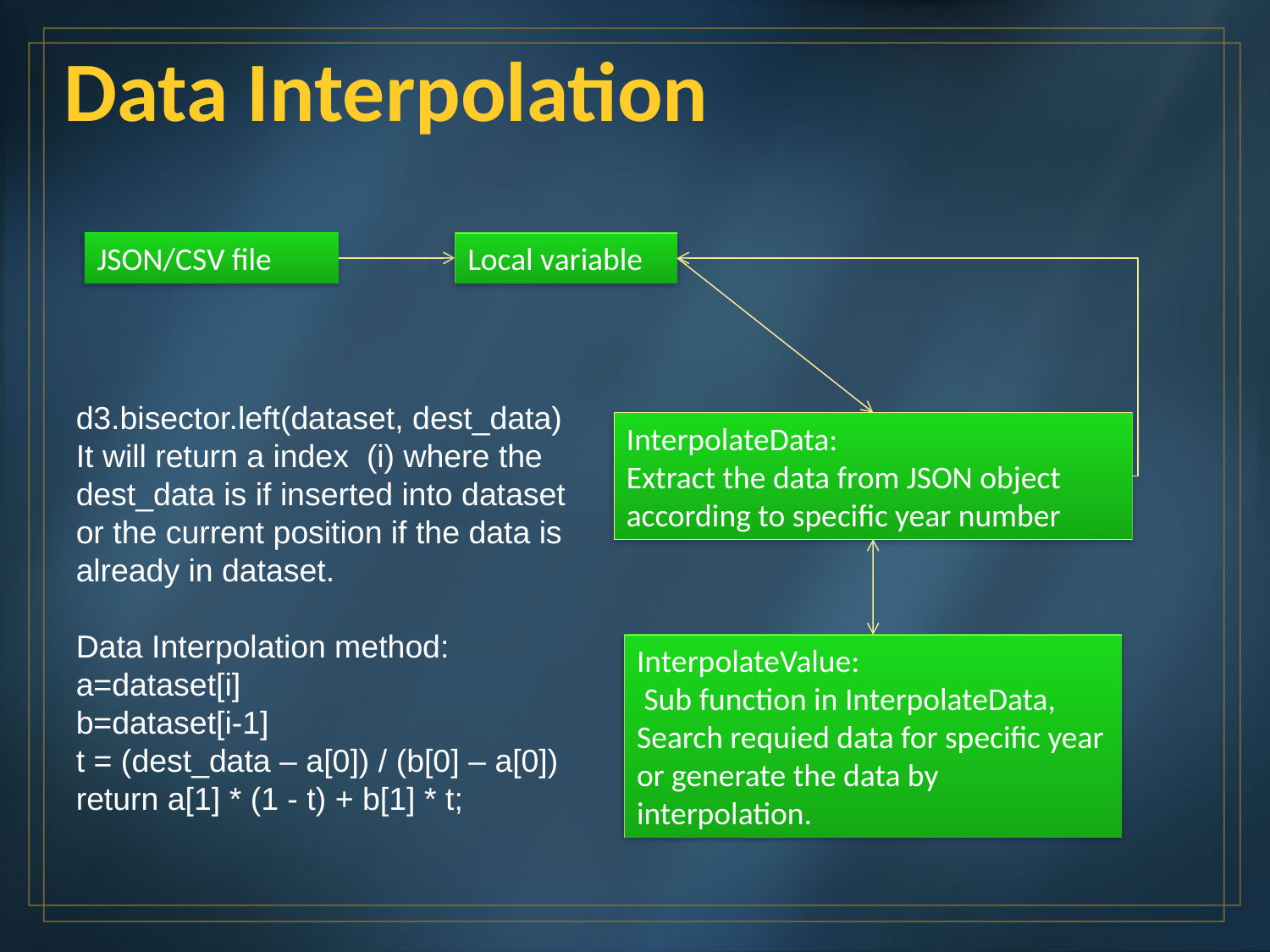

# Data Interpolation
JSON/CSV file
Local variable
d3.bisector.left(dataset, dest_data)
It will return a index  (i) where the dest_data is if inserted into dataset or the current position if the data is already in dataset.

Data Interpolation method:
a=dataset[i]
b=dataset[i-1]
t = (dest_data – a[0]) / (b[0] – a[0])
return a[1] * (1 - t) + b[1] * t;
InterpolateData:
Extract the data from JSON object  according to specific year number
InterpolateValue:
 Sub function in InterpolateData,
Search requied data for specific year or generate the data by interpolation.